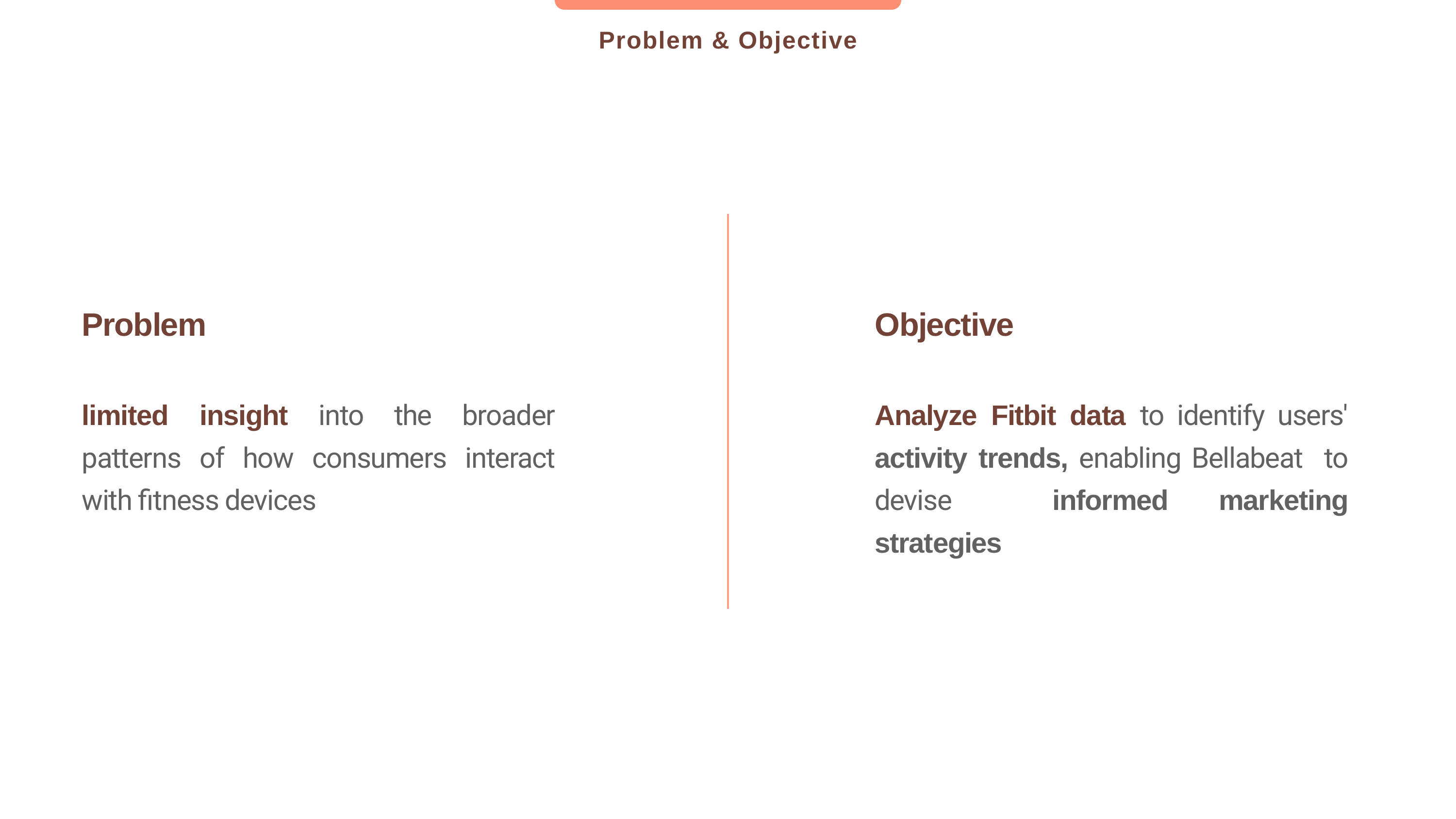

Problem & Objective

Problem
Objective
limited insight into the broader patterns of how consumers interact with fitness devices
Analyze Fitbit data to identify users' activity trends, enabling Bellabeat  to devise  informed marketing strategies